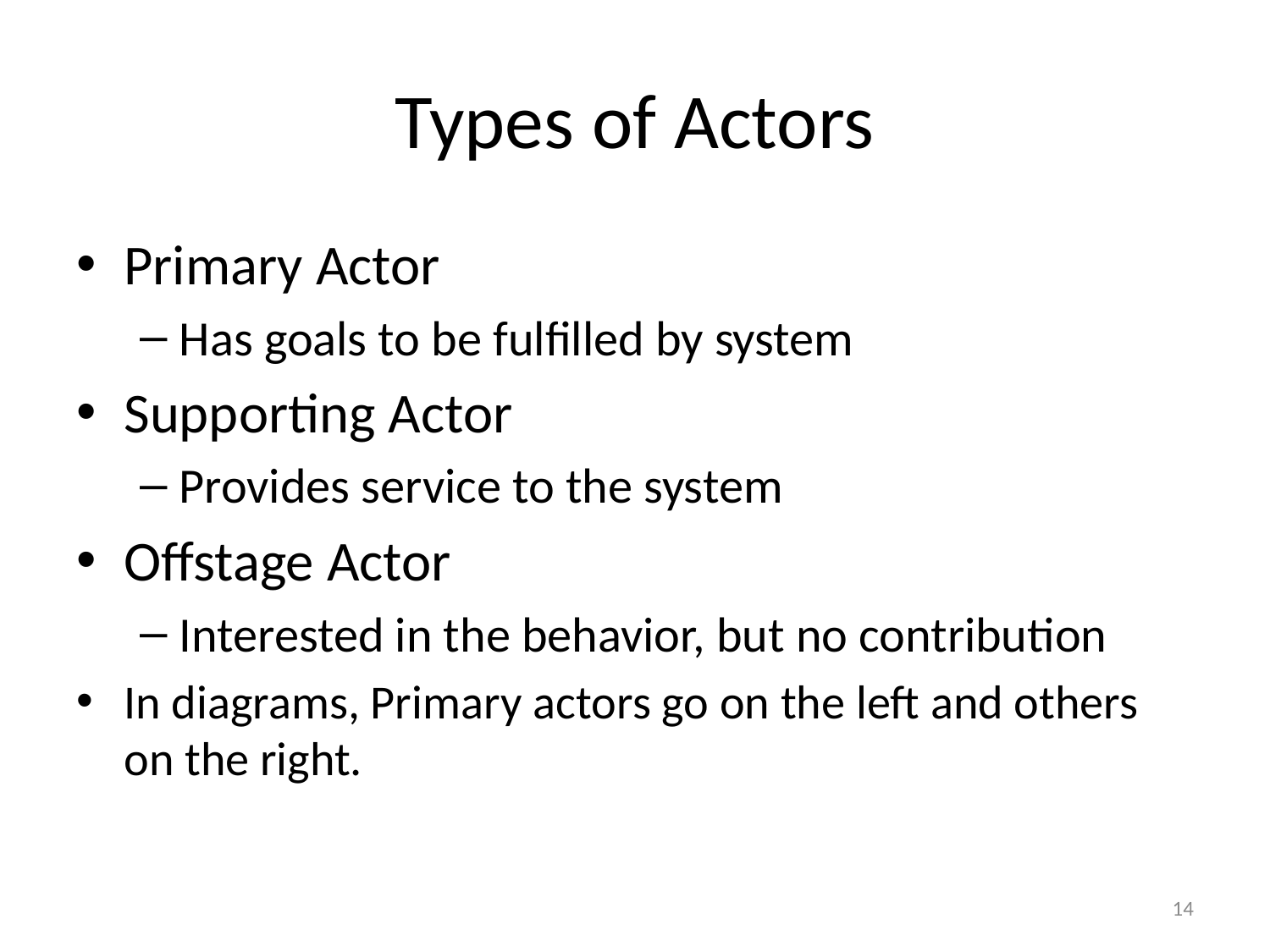

# Types of Actors
Primary Actor
Has goals to be fulfilled by system
Supporting Actor
Provides service to the system
Offstage Actor
Interested in the behavior, but no contribution
In diagrams, Primary actors go on the left and others on the right.
14